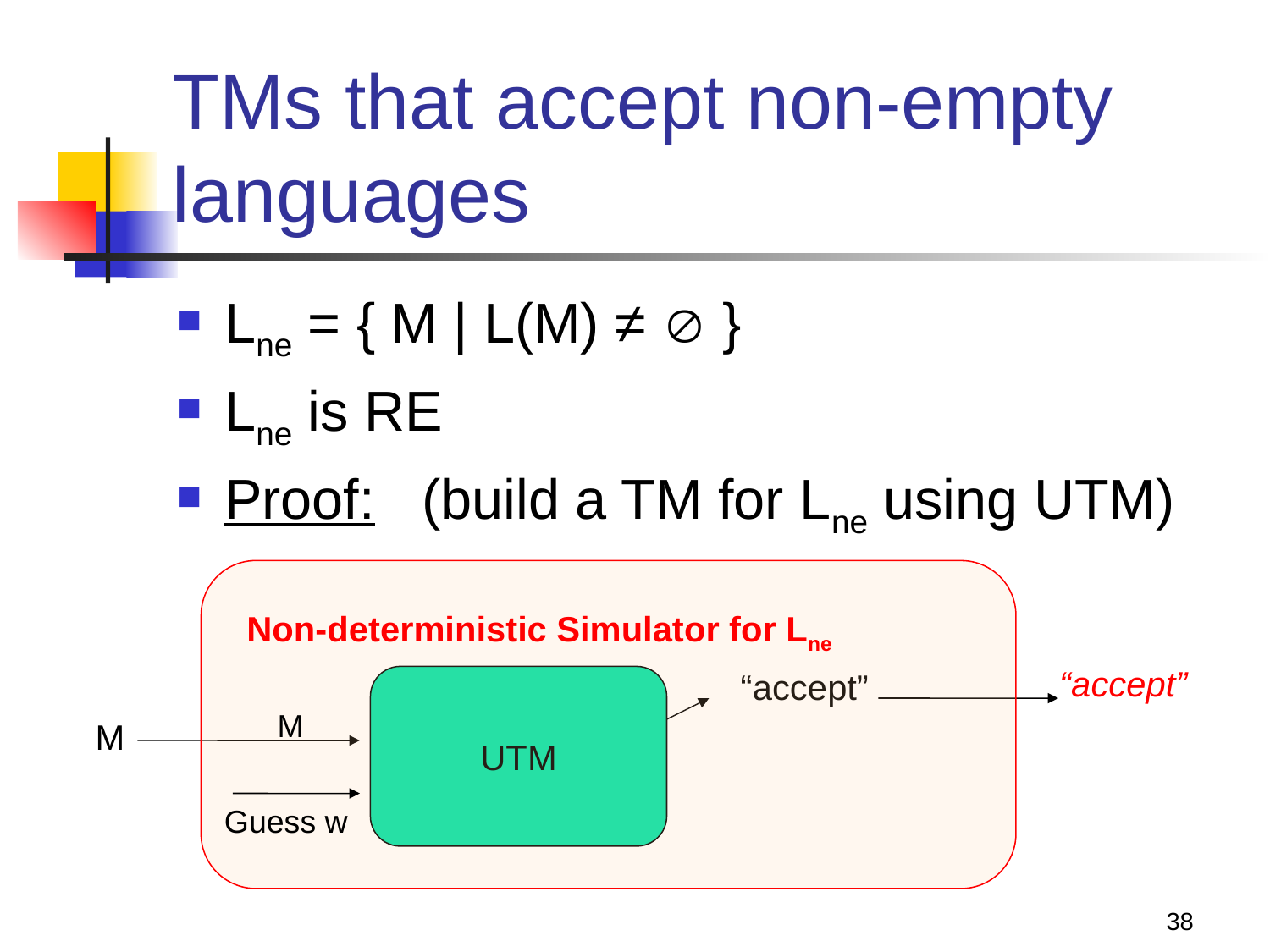

# TMs that accept non-empty languages
Lne = { M | L(M) ≠ ∅ }
Lne is RE
Proof:   (build a TM for Lne using UTM)

Non-deterministic Simulator for Lne

 “accept”
“accept”
UTM

M
M

Guess w
38